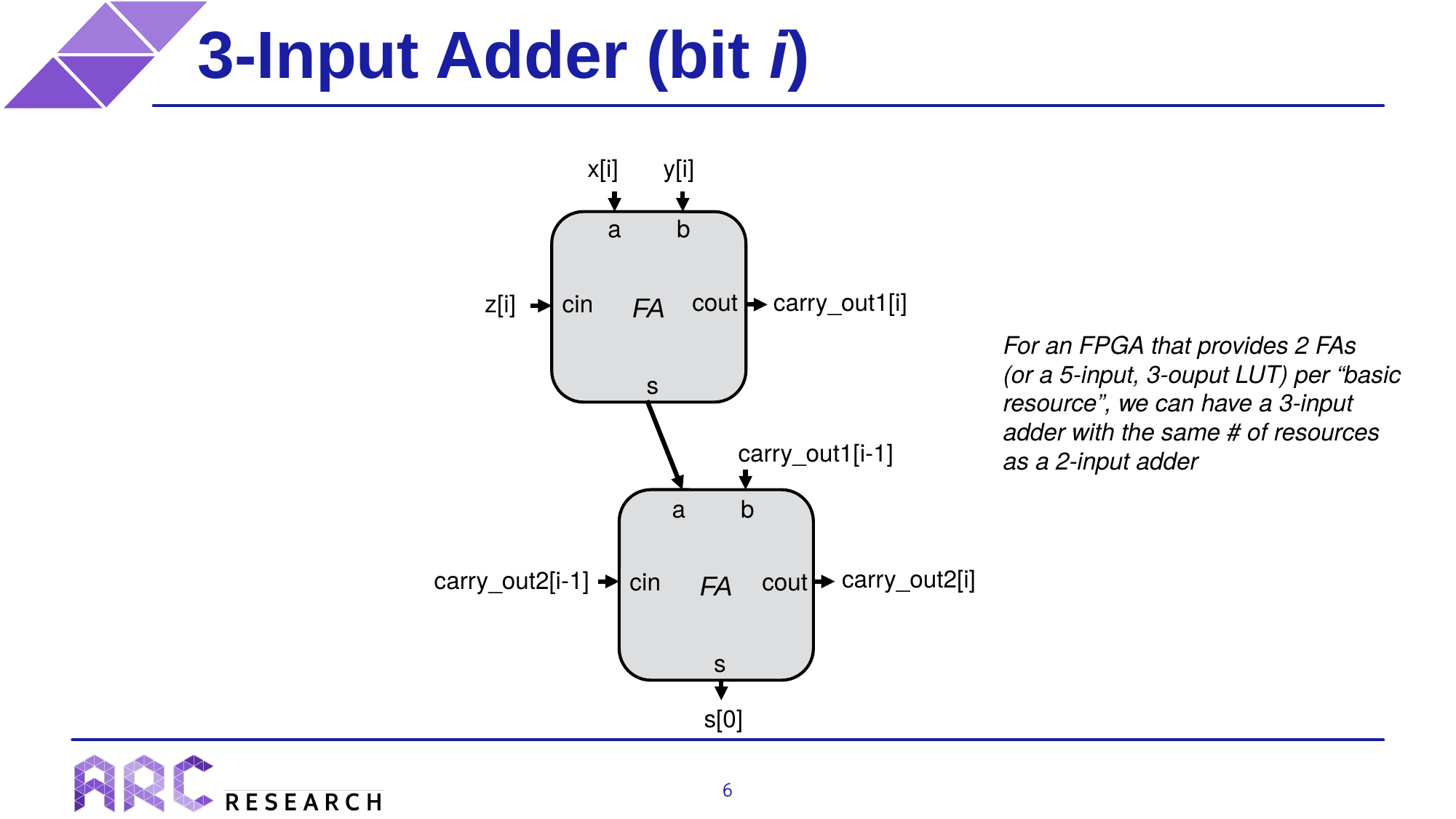

# 3-Input Adder (bit i)
x[i]
y[i]
a
b
FA
cout
carry_out1[i]
z[i]
cin
For an FPGA that provides 2 FAs
(or a 5-input, 3-ouput LUT) per “basic resource”, we can have a 3-input
adder with the same # of resources
as a 2-input adder
s
carry_out1[i-1]
a
b
FA
carry_out2[i]
carry_out2[i-1]
cout
cin
s
s[0]
6